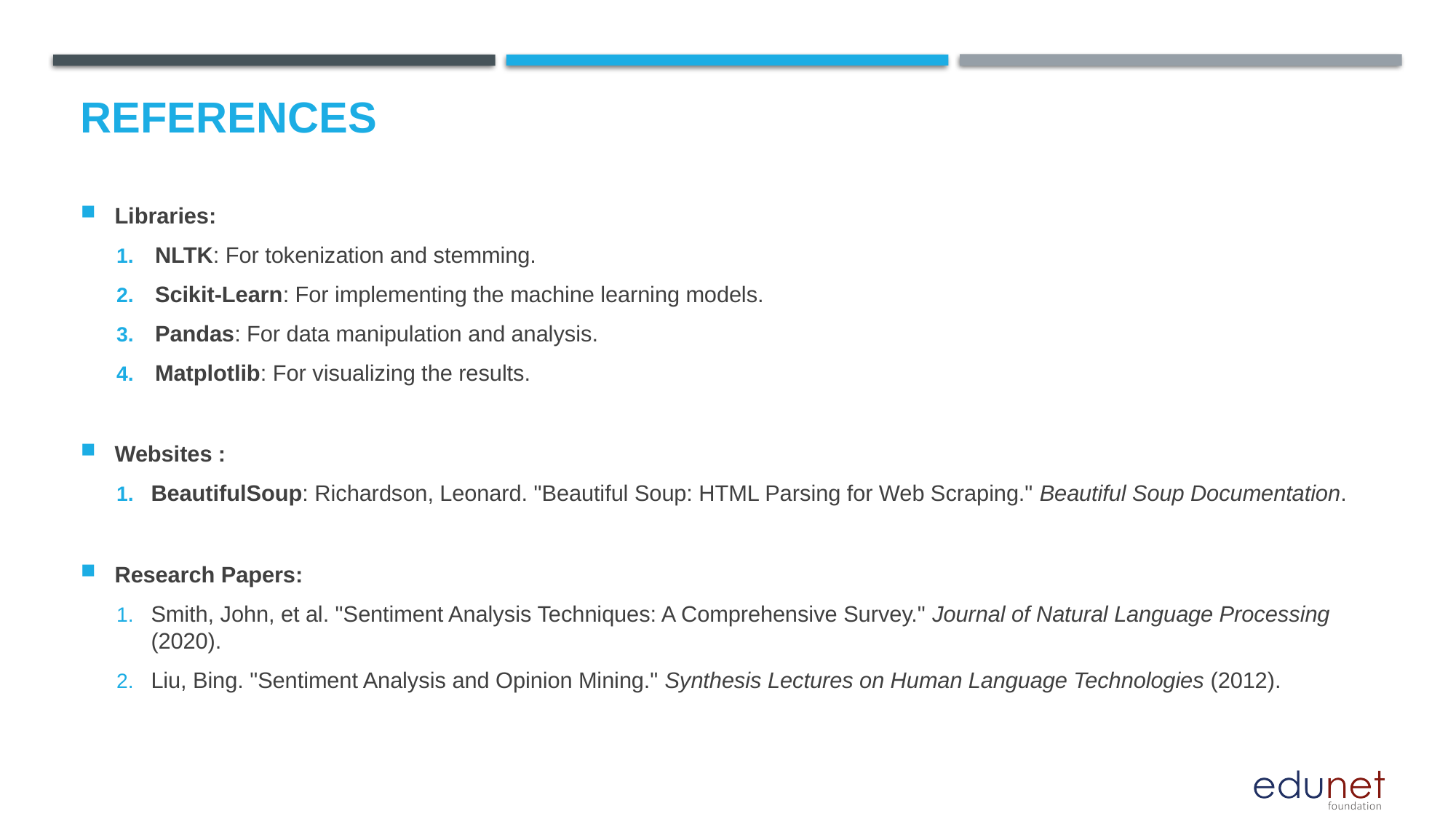

# References

Libraries:
NLTK: For tokenization and stemming.
Scikit-Learn: For implementing the machine learning models.
Pandas: For data manipulation and analysis.
Matplotlib: For visualizing the results.

Websites :
BeautifulSoup: Richardson, Leonard. "Beautiful Soup: HTML Parsing for Web Scraping." Beautiful Soup Documentation.

Research Papers:
Smith, John, et al. "Sentiment Analysis Techniques: A Comprehensive Survey." Journal of Natural Language Processing (2020).
Liu, Bing. "Sentiment Analysis and Opinion Mining." Synthesis Lectures on Human Language Technologies (2012).